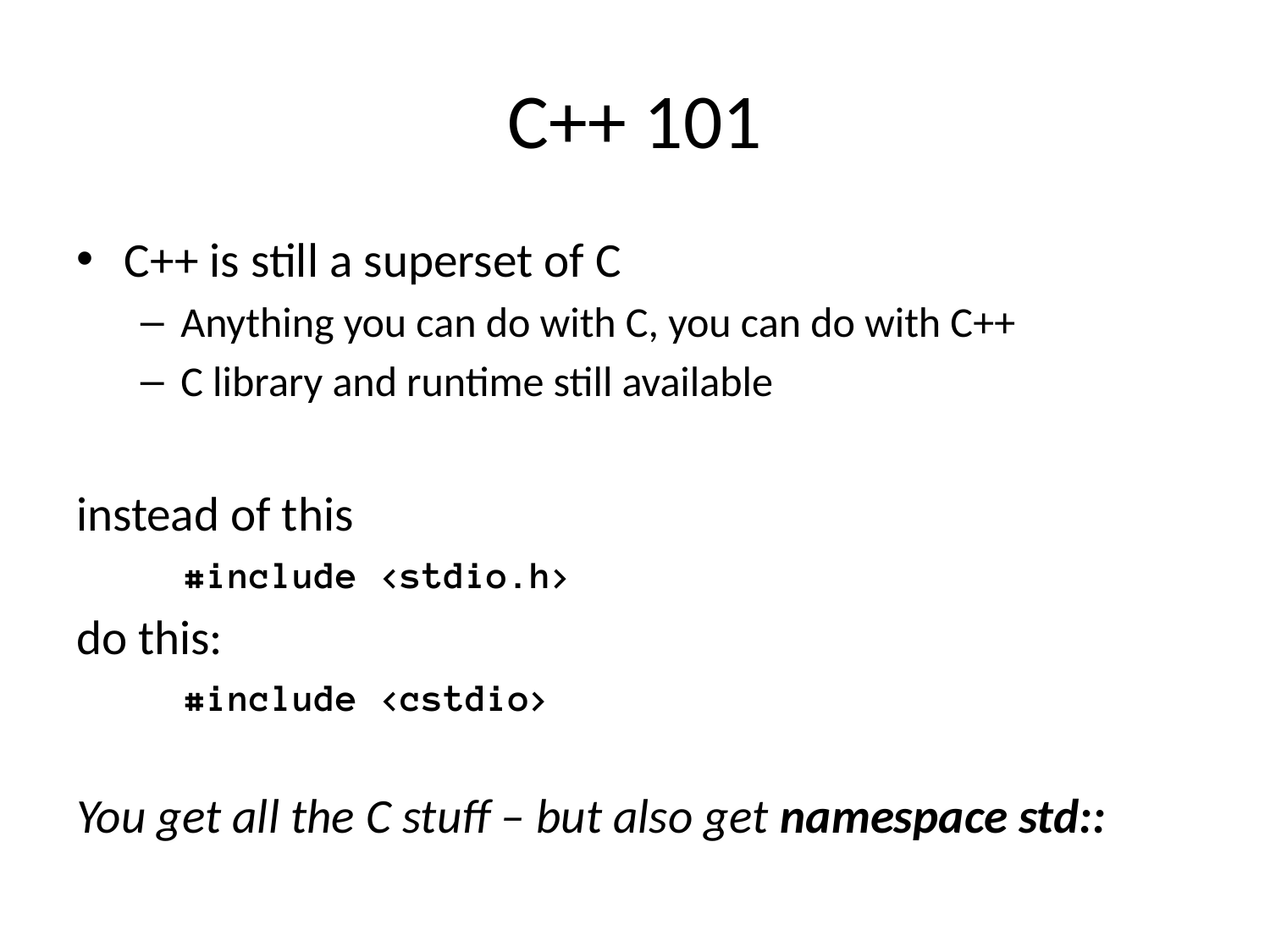

# C++ 101
C++ is still a superset of C
Anything you can do with C, you can do with C++
C library and runtime still available

instead of this
	#include <stdio.h>
do this:
	#include <cstdio>

You get all the C stuff – but also get namespace std::